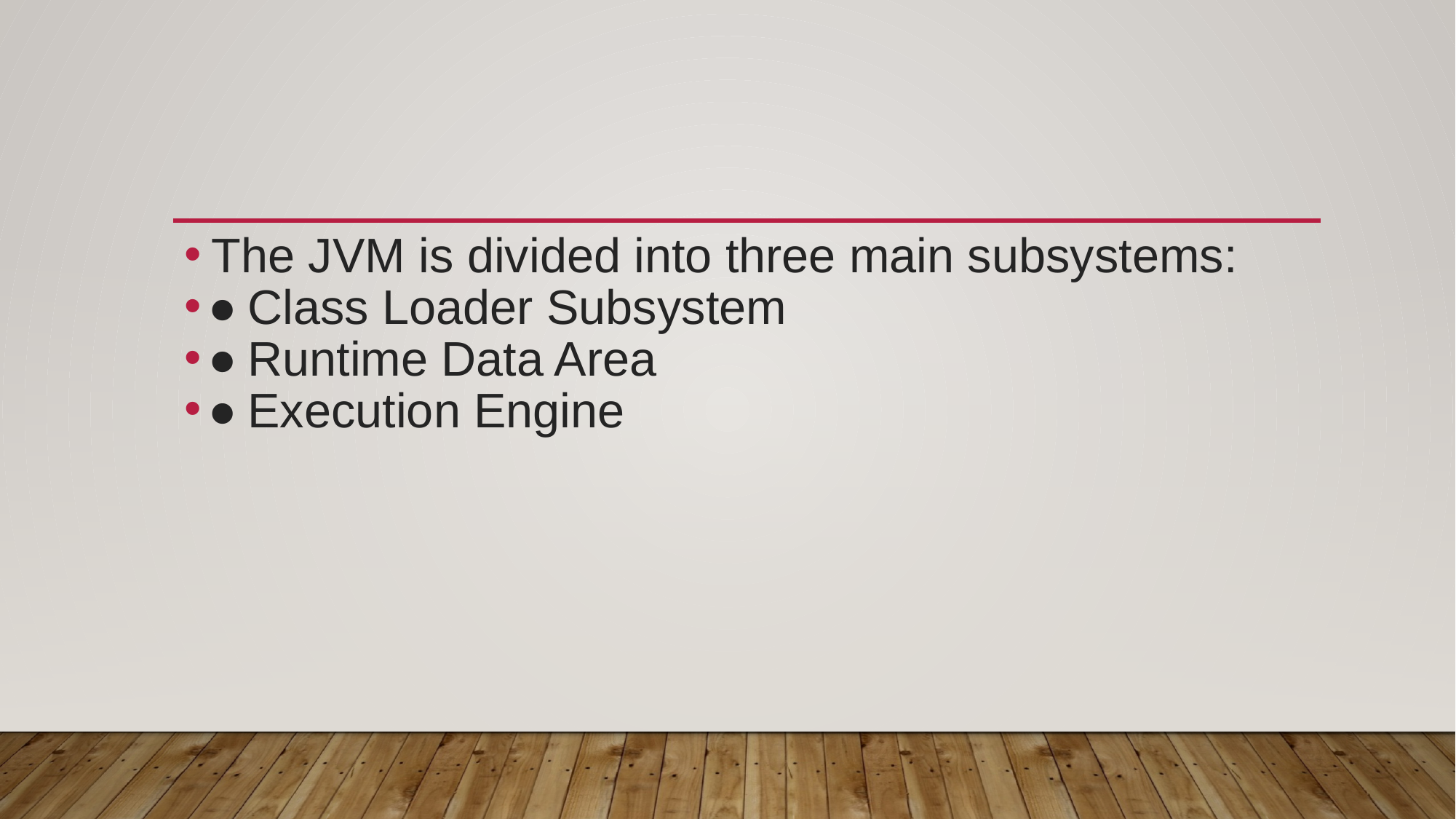

The JVM is divided into three main subsystems:
⦁ Class Loader Subsystem
⦁ Runtime Data Area
⦁ Execution Engine